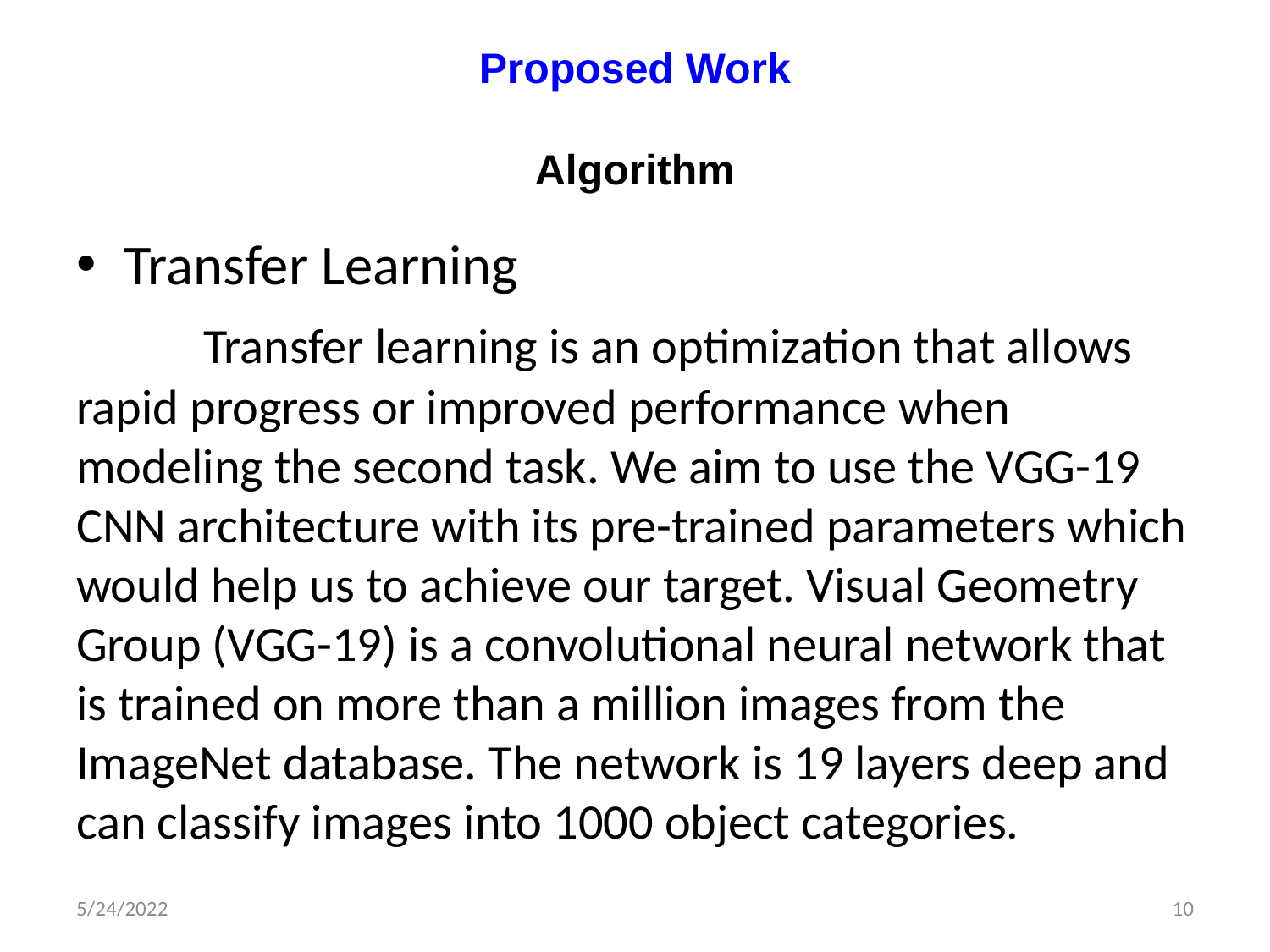

# Proposed Work Algorithm
Transfer Learning
	Transfer learning is an optimization that allows rapid progress or improved performance when modeling the second task. We aim to use the VGG-19 CNN architecture with its pre-trained parameters which would help us to achieve our target. Visual Geometry Group (VGG-19) is a convolutional neural network that is trained on more than a million images from the ImageNet database. The network is 19 layers deep and can classify images into 1000 object categories.

5/24/2022
10